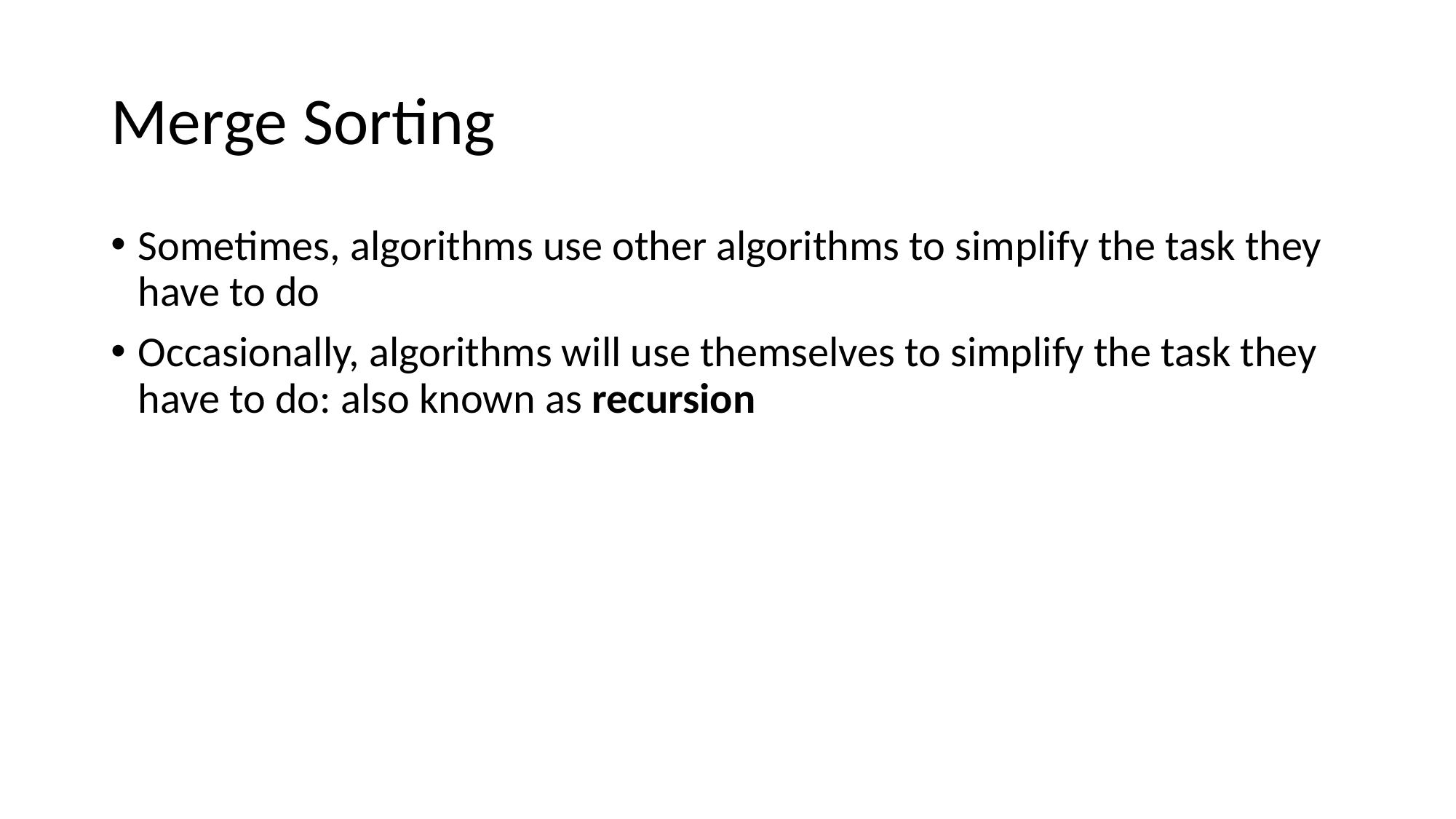

# Merge Sorting
Sometimes, algorithms use other algorithms to simplify the task they have to do
Occasionally, algorithms will use themselves to simplify the task they have to do: also known as recursion